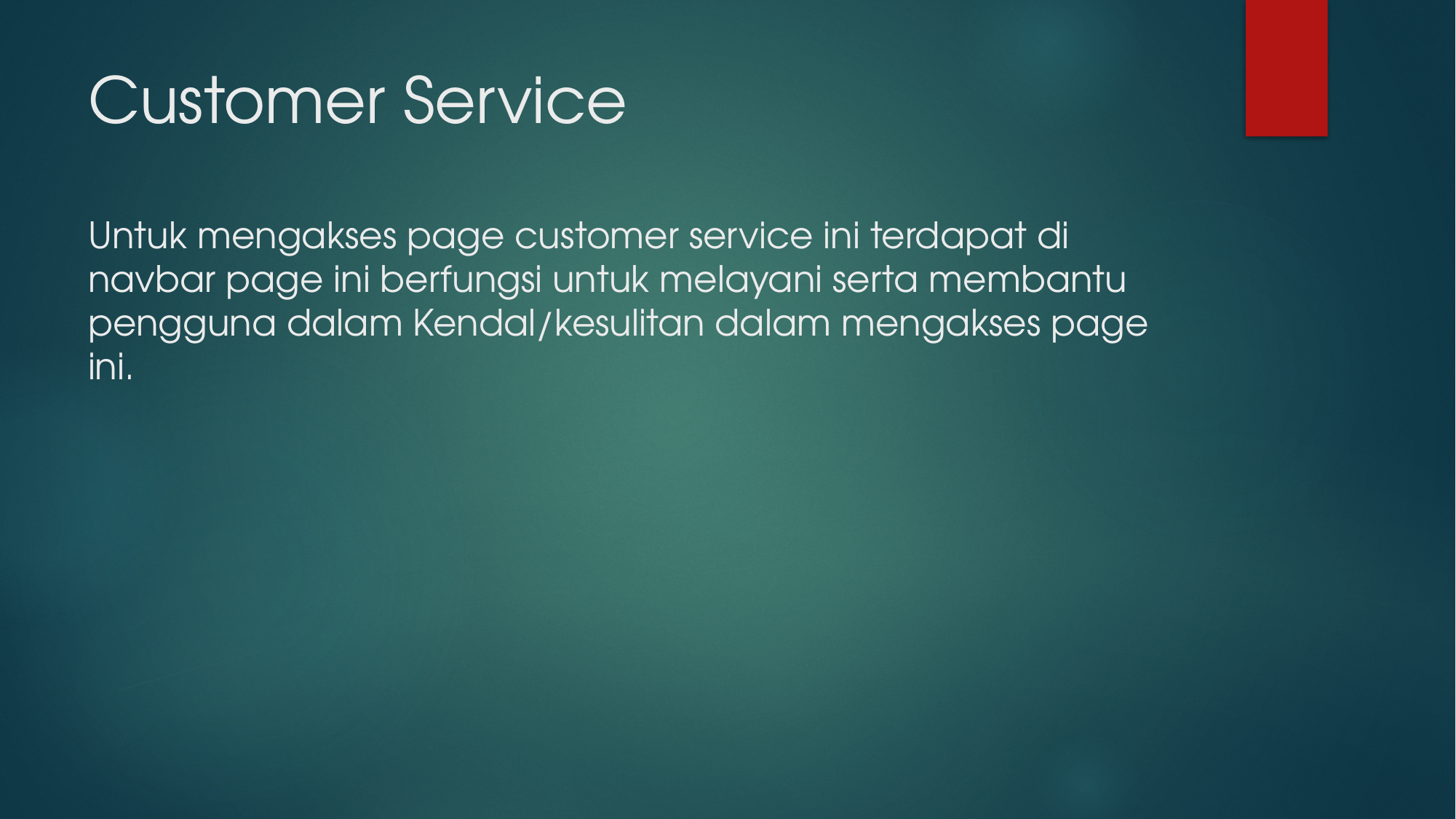

# Customer Service Untuk mengakses page customer service ini terdapat di navbar page ini berfungsi untuk melayani serta membantu pengguna dalam Kendal/kesulitan dalam mengakses page ini.